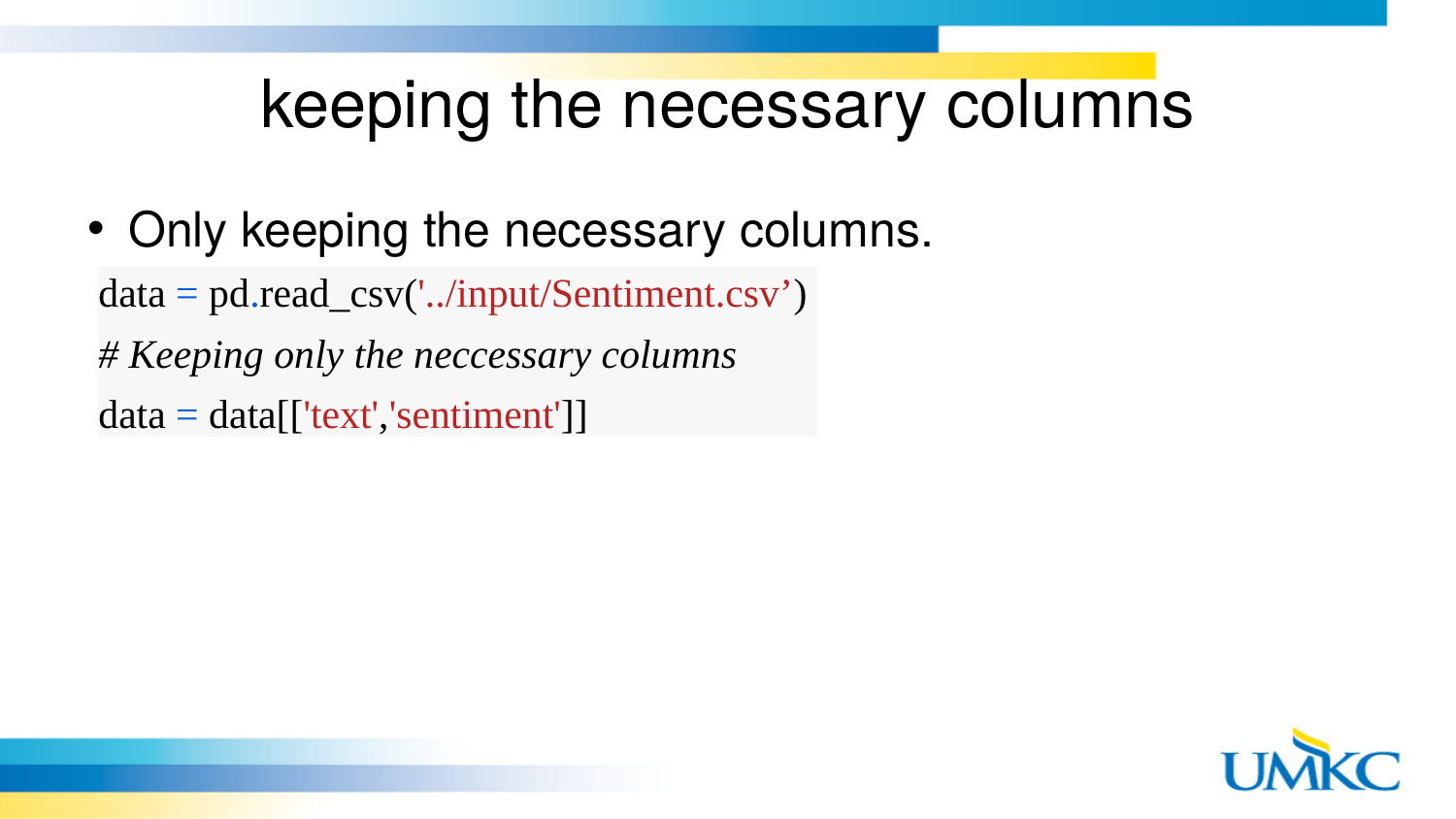

# keeping the necessary columns
Only keeping the necessary columns.

data = pd.read_csv('../input/Sentiment.csv’)
# Keeping only the neccessary columns
data = data[['text','sentiment']]